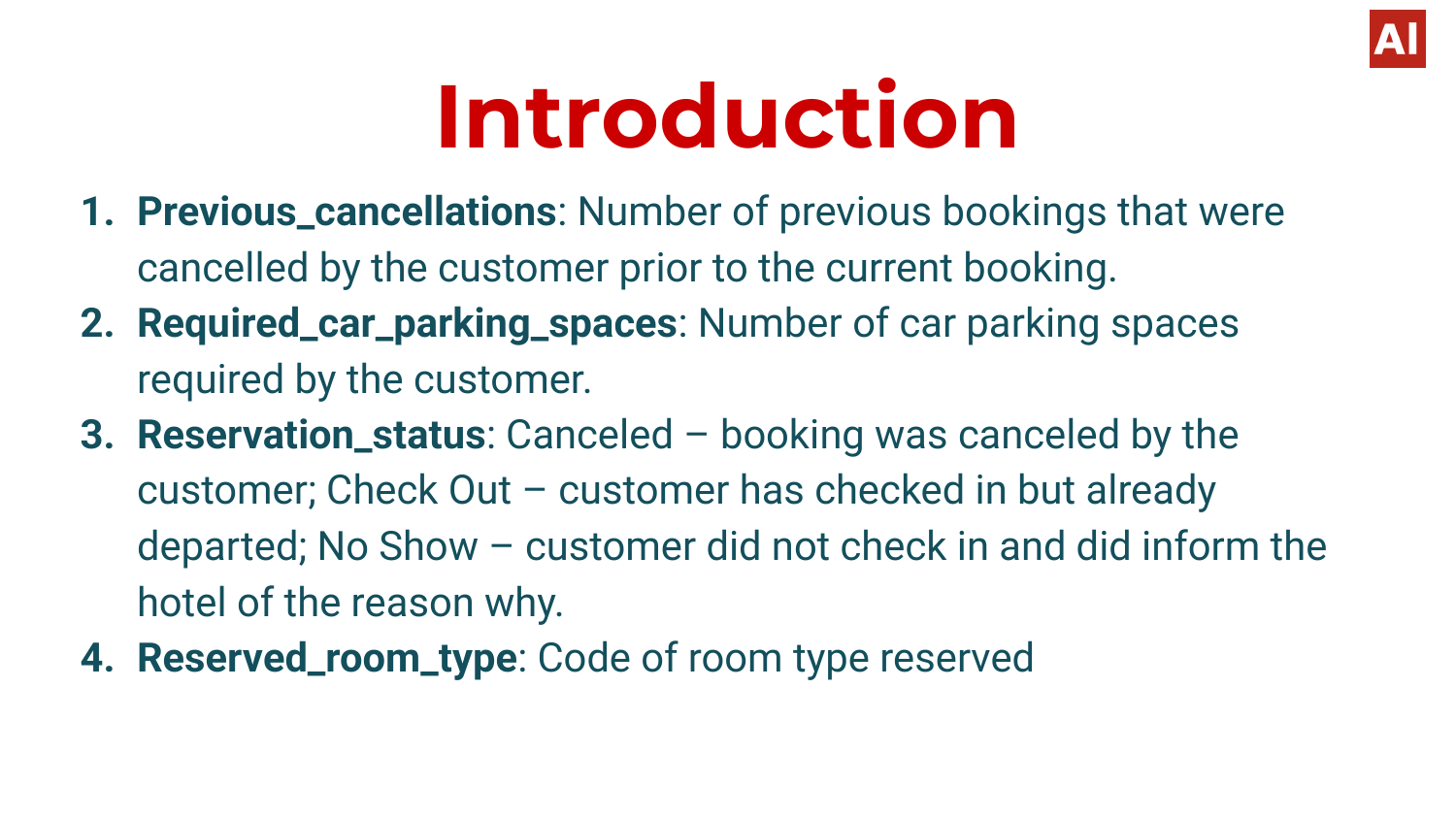

# Introduction
Previous_cancellations: Number of previous bookings that were cancelled by the customer prior to the current booking.
Required_car_parking_spaces: Number of car parking spaces required by the customer.
Reservation_status: Canceled – booking was canceled by the customer; Check Out – customer has checked in but already departed; No Show – customer did not check in and did inform the hotel of the reason why.
Reserved_room_type: Code of room type reserved